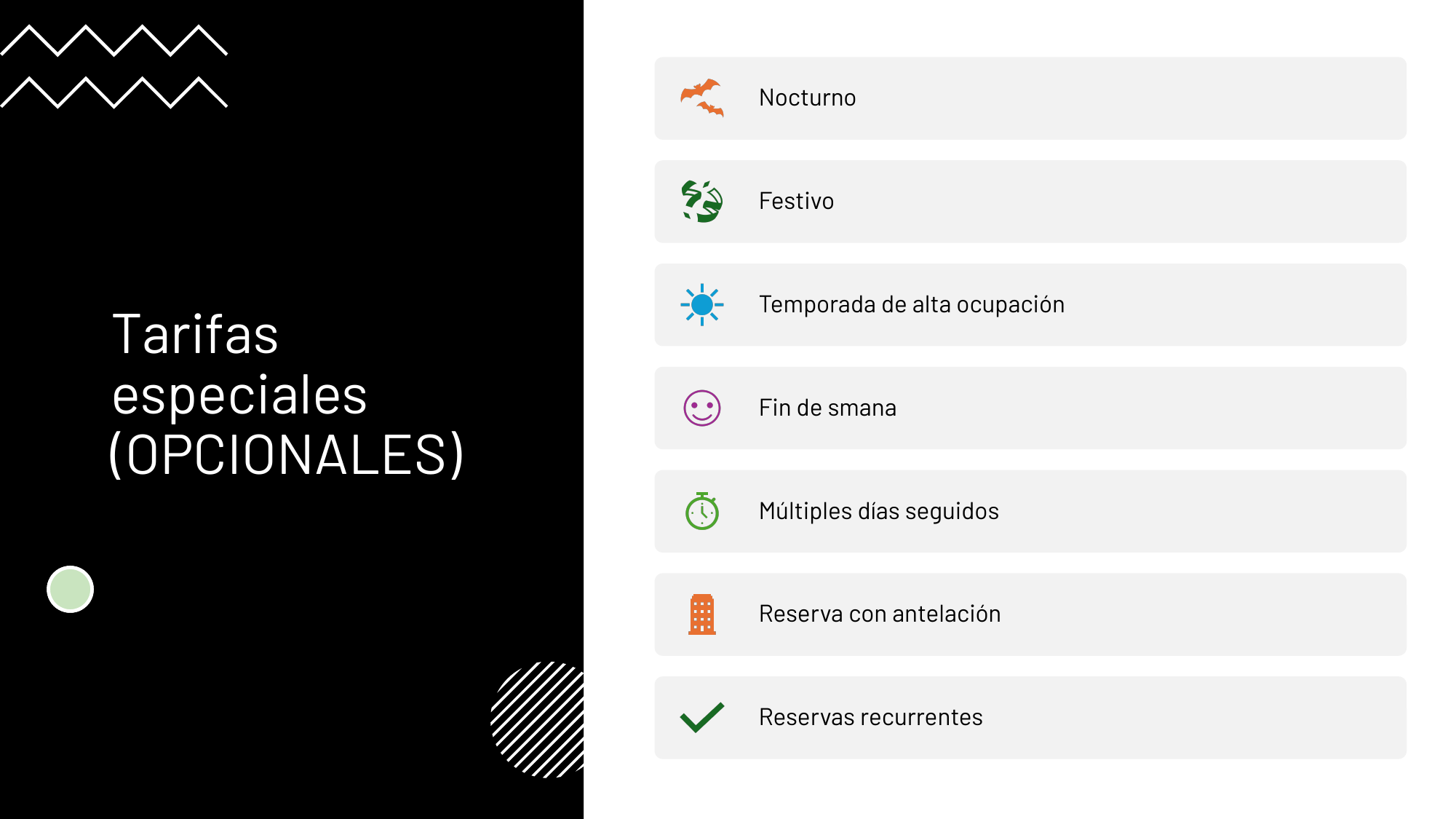

Nocturno
Festivo
Temporada de alta ocupación
Fin de smana
Múltiples días seguidos
Reserva con antelación
Reservas recurrentes
# Tarifas especiales (OPCIONALES)